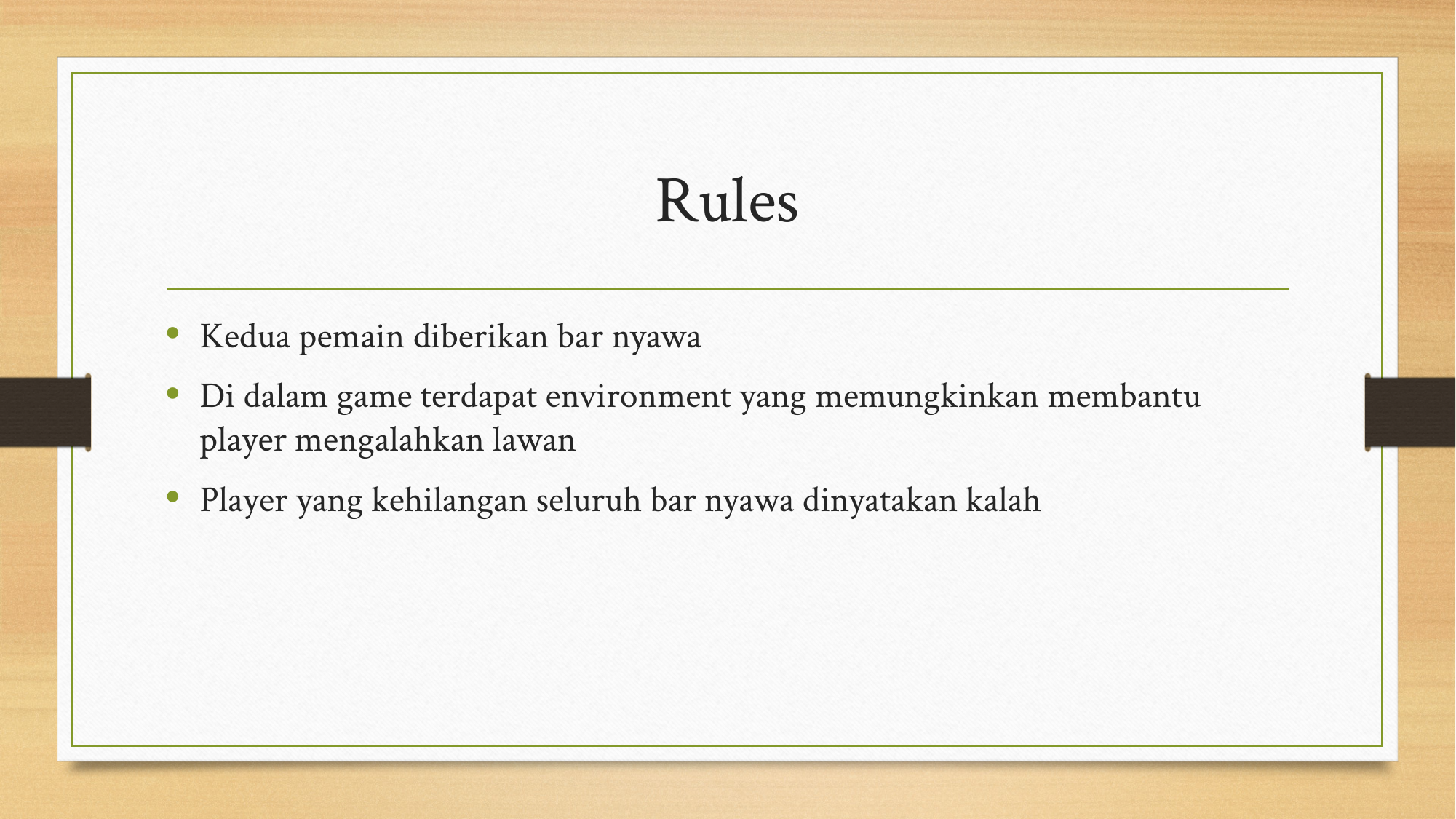

# Rules
Kedua pemain diberikan bar nyawa
Di dalam game terdapat environment yang memungkinkan membantu player mengalahkan lawan
Player yang kehilangan seluruh bar nyawa dinyatakan kalah